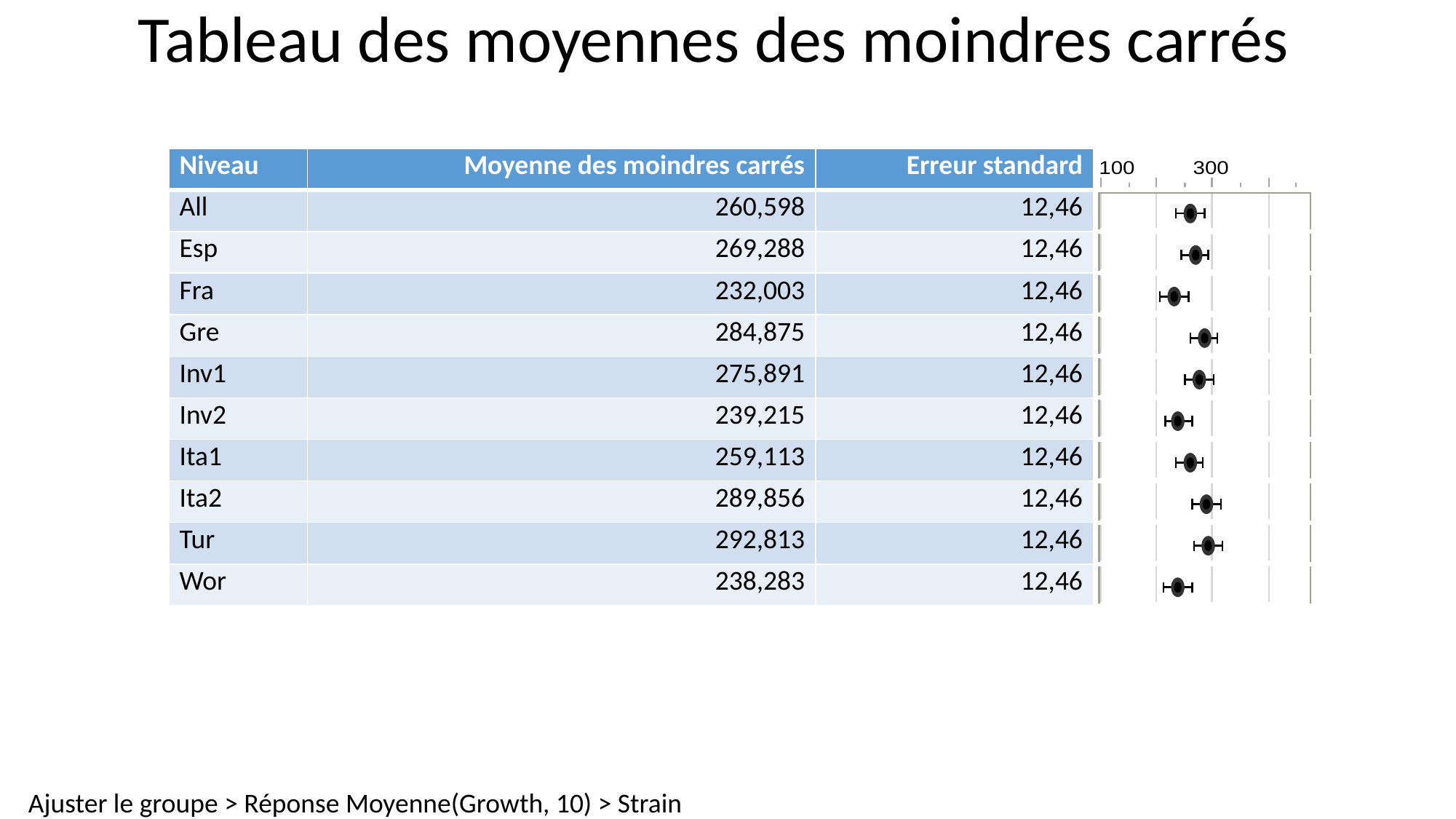

# Tableau des moyennes des moindres carrés
| Niveau | Moyenne des moindres carrés | Erreur standard |  |
| --- | --- | --- | --- |
| All | 260,598 | 12,46 |  |
| Esp | 269,288 | 12,46 |  |
| Fra | 232,003 | 12,46 |  |
| Gre | 284,875 | 12,46 |  |
| Inv1 | 275,891 | 12,46 |  |
| Inv2 | 239,215 | 12,46 |  |
| Ita1 | 259,113 | 12,46 |  |
| Ita2 | 289,856 | 12,46 |  |
| Tur | 292,813 | 12,46 |  |
| Wor | 238,283 | 12,46 |  |
Ajuster le groupe > Réponse Moyenne(Growth, 10) > Strain